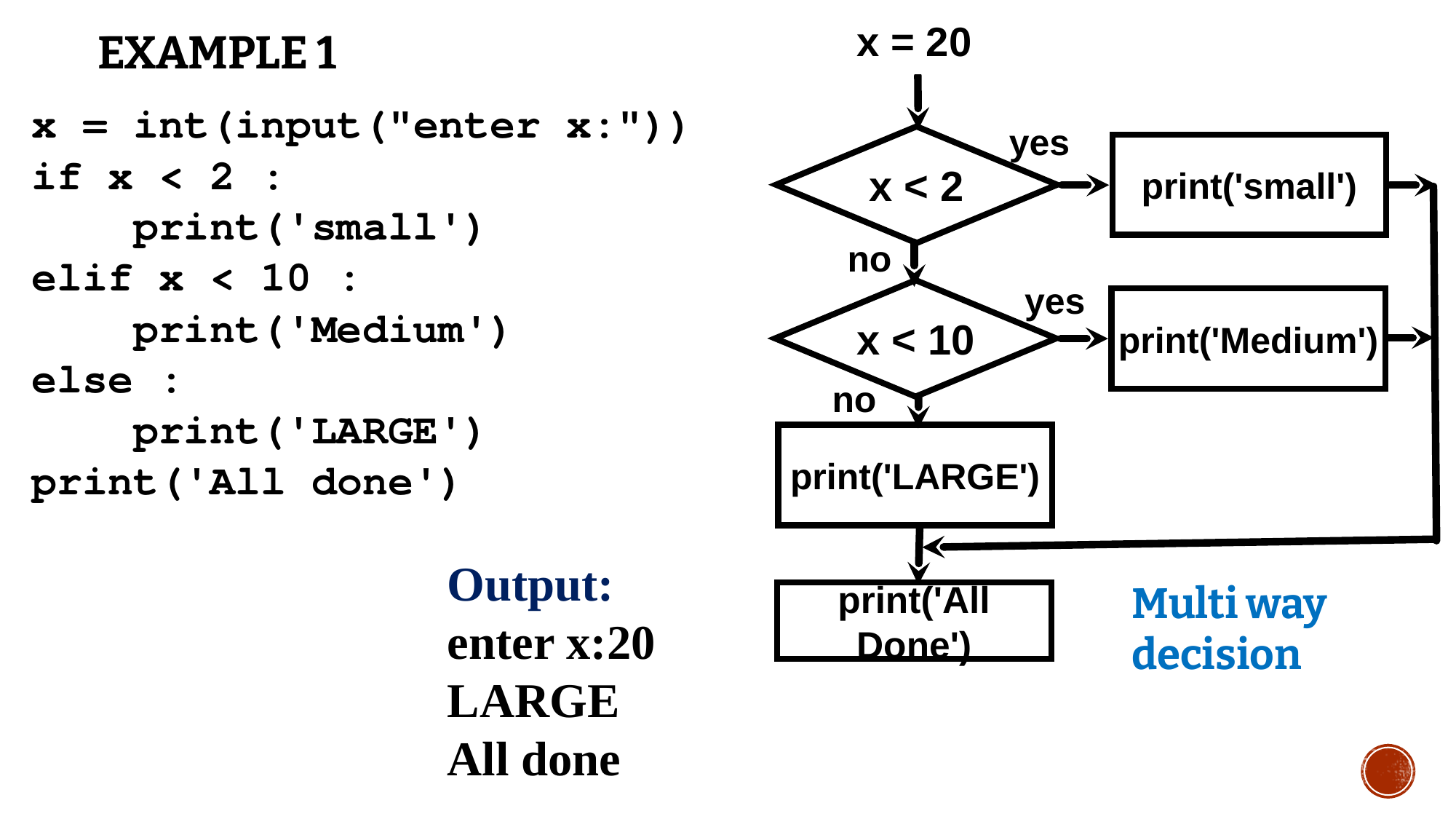

x = 20
# Example 1
x = int(input("enter x:"))
if x < 2 :
    print('small')
elif x < 10 :
    print('Medium')
else :
    print('LARGE')
print('All done')
yes
x < 2
print('small')
no
yes
x < 10
print('Medium')
no
print('LARGE')
Output:
enter x:20
LARGE
All done
Multi way decision
print('All Done')